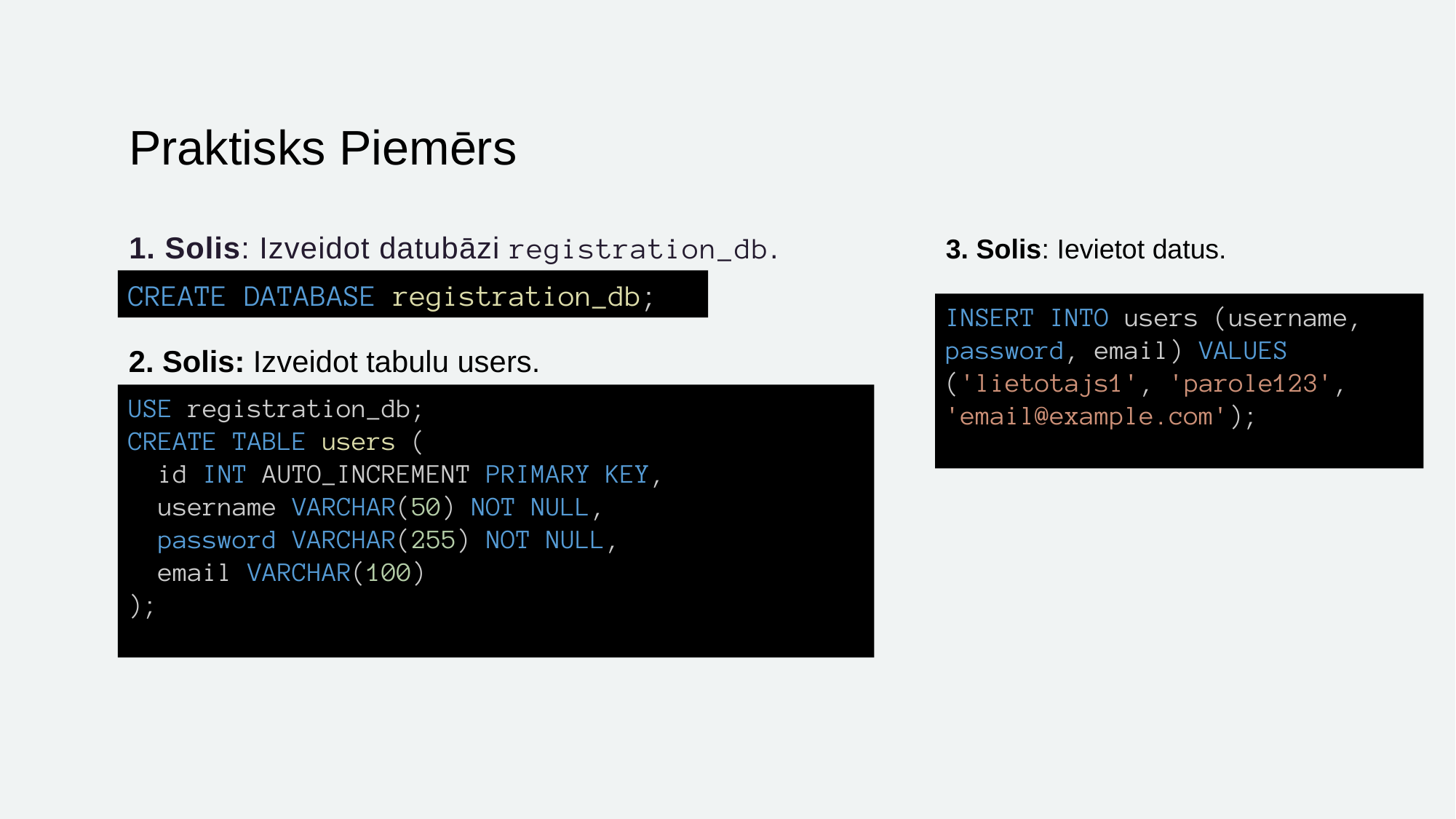

# Praktisks Piemērs
1. Solis: Izveidot datubāzi registration_db.

3. Solis: Ievietot datus.
CREATE DATABASE registration_db;
INSERT INTO users (username, password, email) VALUES ('lietotajs1', 'parole123', 'email@example.com');

2. Solis: Izveidot tabulu users.
USE registration_db;
CREATE TABLE users (
  id INT AUTO_INCREMENT PRIMARY KEY,
  username VARCHAR(50) NOT NULL,
  password VARCHAR(255) NOT NULL,
  email VARCHAR(100)
);